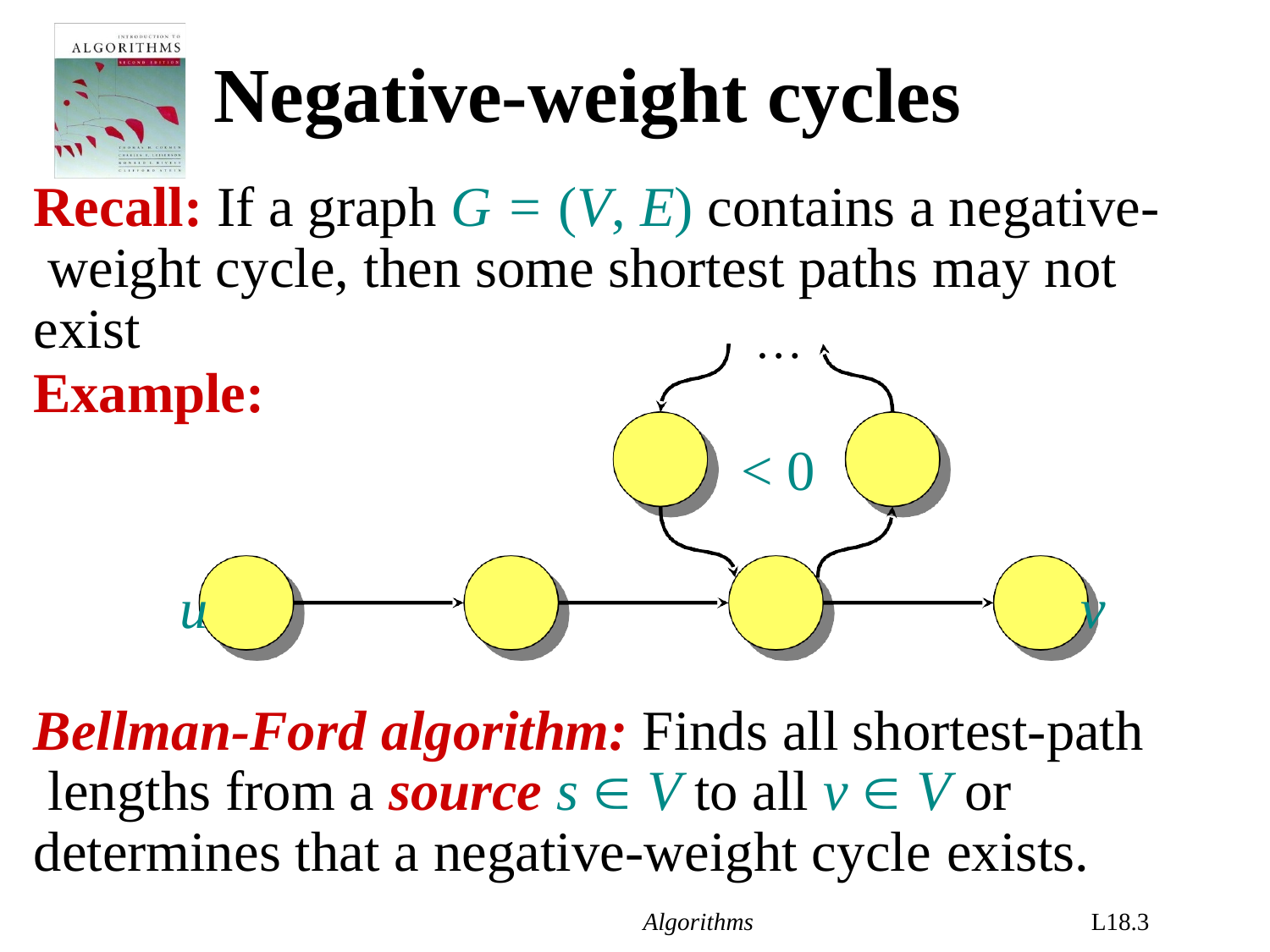

# Negative-weight cycles
Recall: If a graph G = (V, E) contains a negative-  weight cycle, then some shortest paths may not exist
…

Example:
< 0

u	v

Bellman-Ford algorithm: Finds all shortest-path  lengths from a source s ∈ V to all v ∈ V or  determines that a negative-weight cycle exists.
Algorithms
L18.3